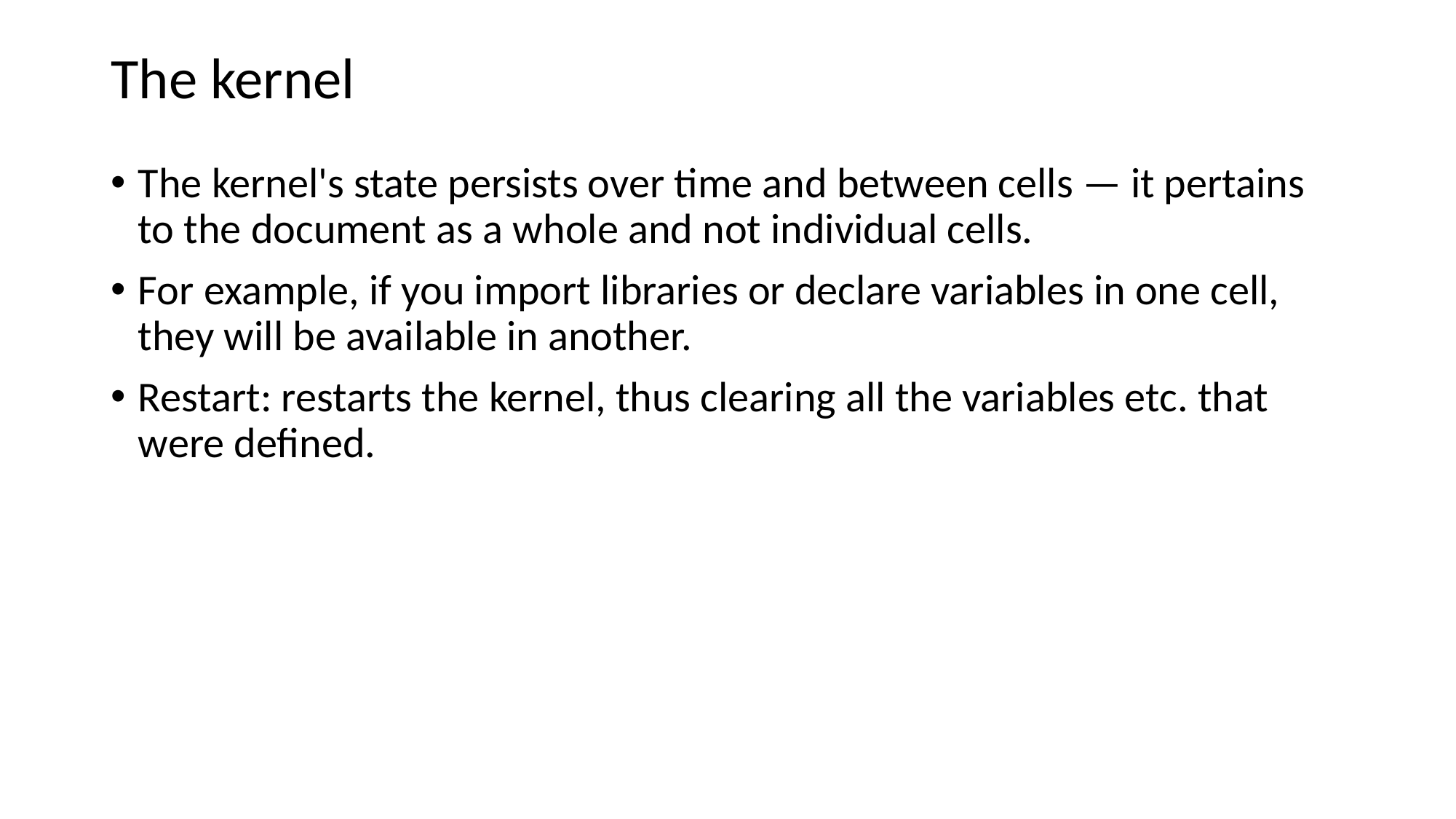

# The kernel
The kernel's state persists over time and between cells — it pertains to the document as a whole and not individual cells.
For example, if you import libraries or declare variables in one cell, they will be available in another.
Restart: restarts the kernel, thus clearing all the variables etc. that were defined.